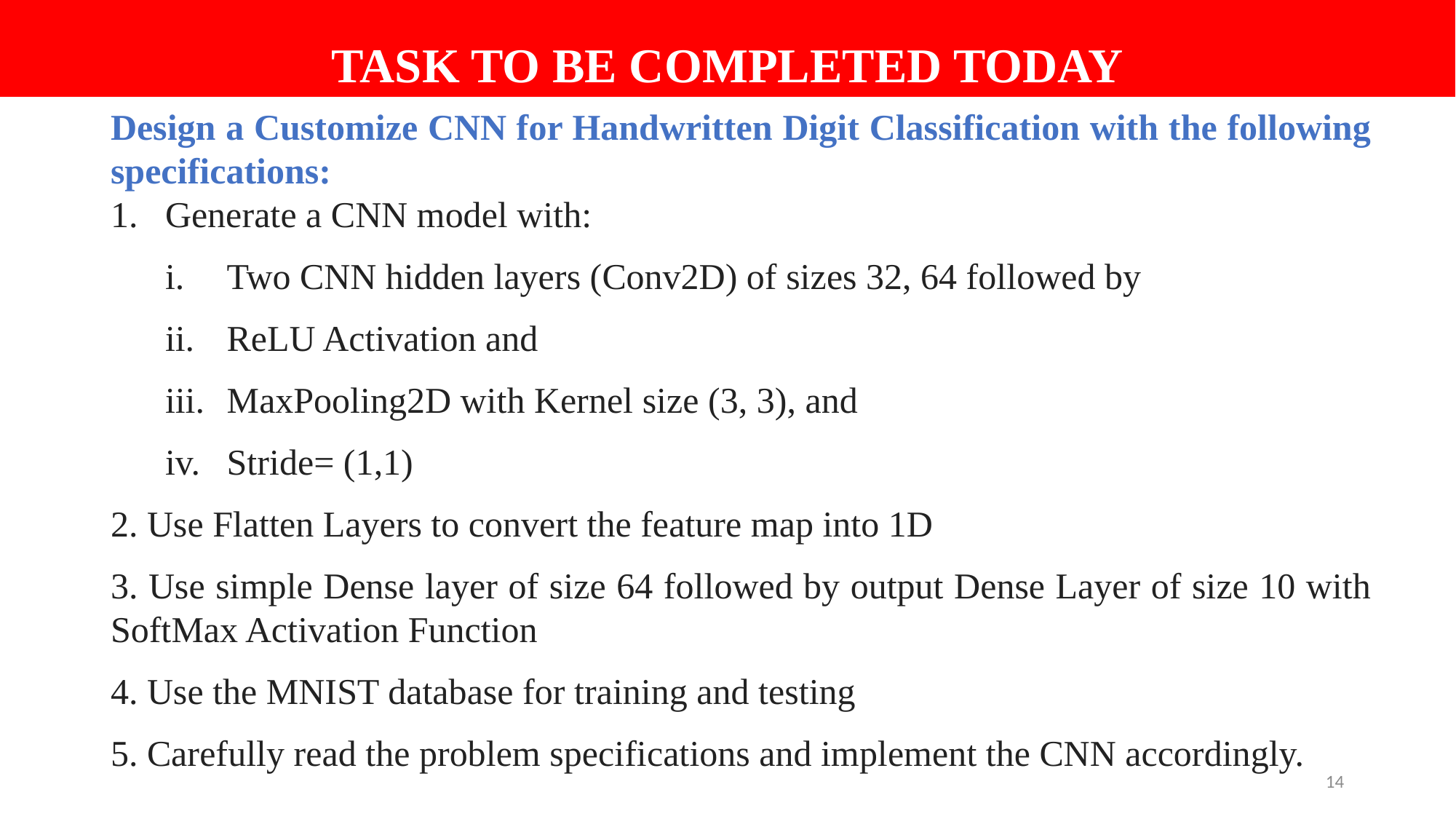

Task to be Completed Today
Design a Customize CNN for Handwritten Digit Classification with the following specifications:
Generate a CNN model with:
Two CNN hidden layers (Conv2D) of sizes 32, 64 followed by
ReLU Activation and
MaxPooling2D with Kernel size (3, 3), and
Stride= (1,1)
2. Use Flatten Layers to convert the feature map into 1D
3. Use simple Dense layer of size 64 followed by output Dense Layer of size 10 with SoftMax Activation Function
4. Use the MNIST database for training and testing
5. Carefully read the problem specifications and implement the CNN accordingly.
14